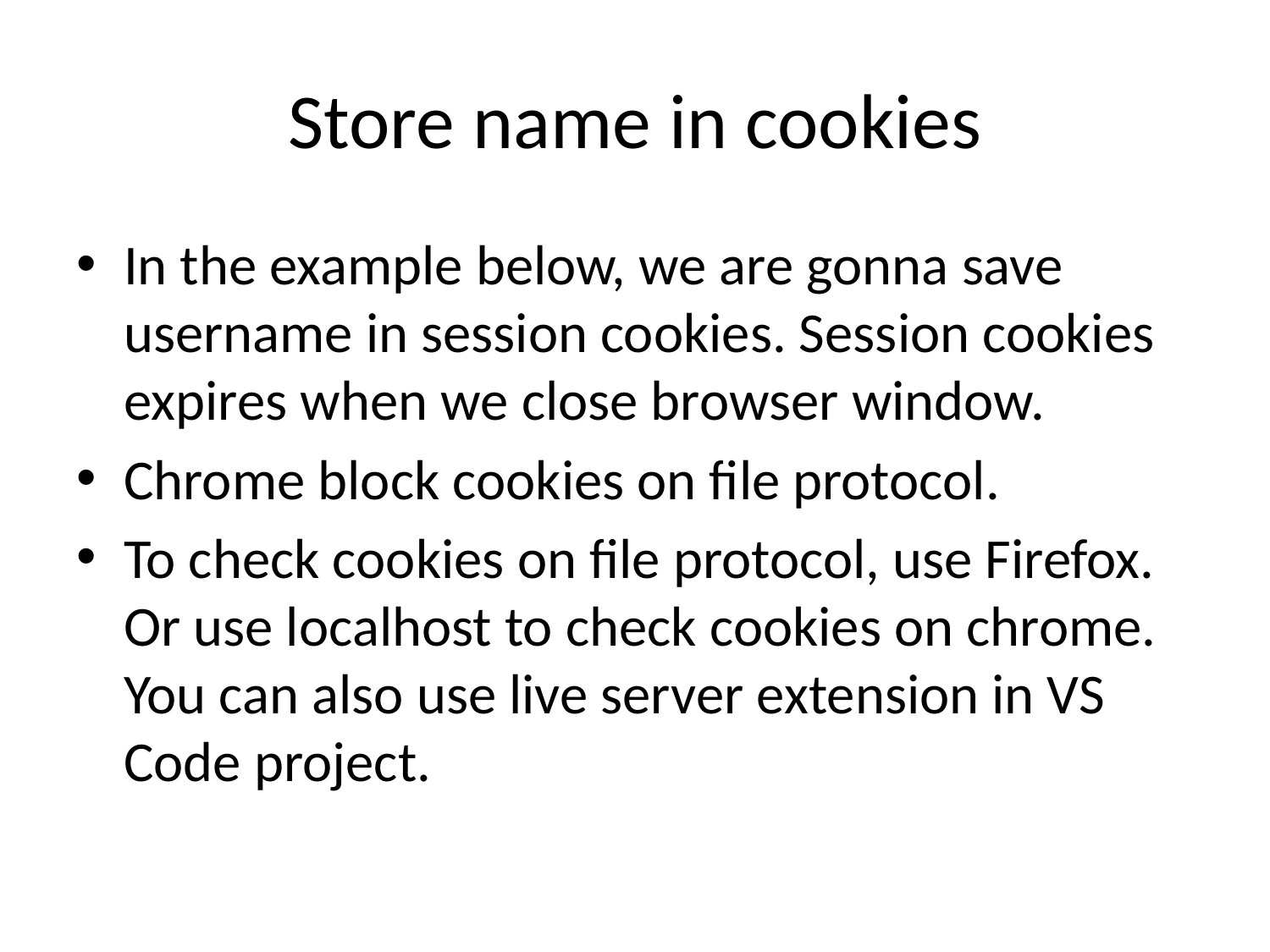

# Store name in cookies
In the example below, we are gonna save username in session cookies. Session cookies expires when we close browser window.
Chrome block cookies on file protocol.
To check cookies on file protocol, use Firefox. Or use localhost to check cookies on chrome. You can also use live server extension in VS Code project.